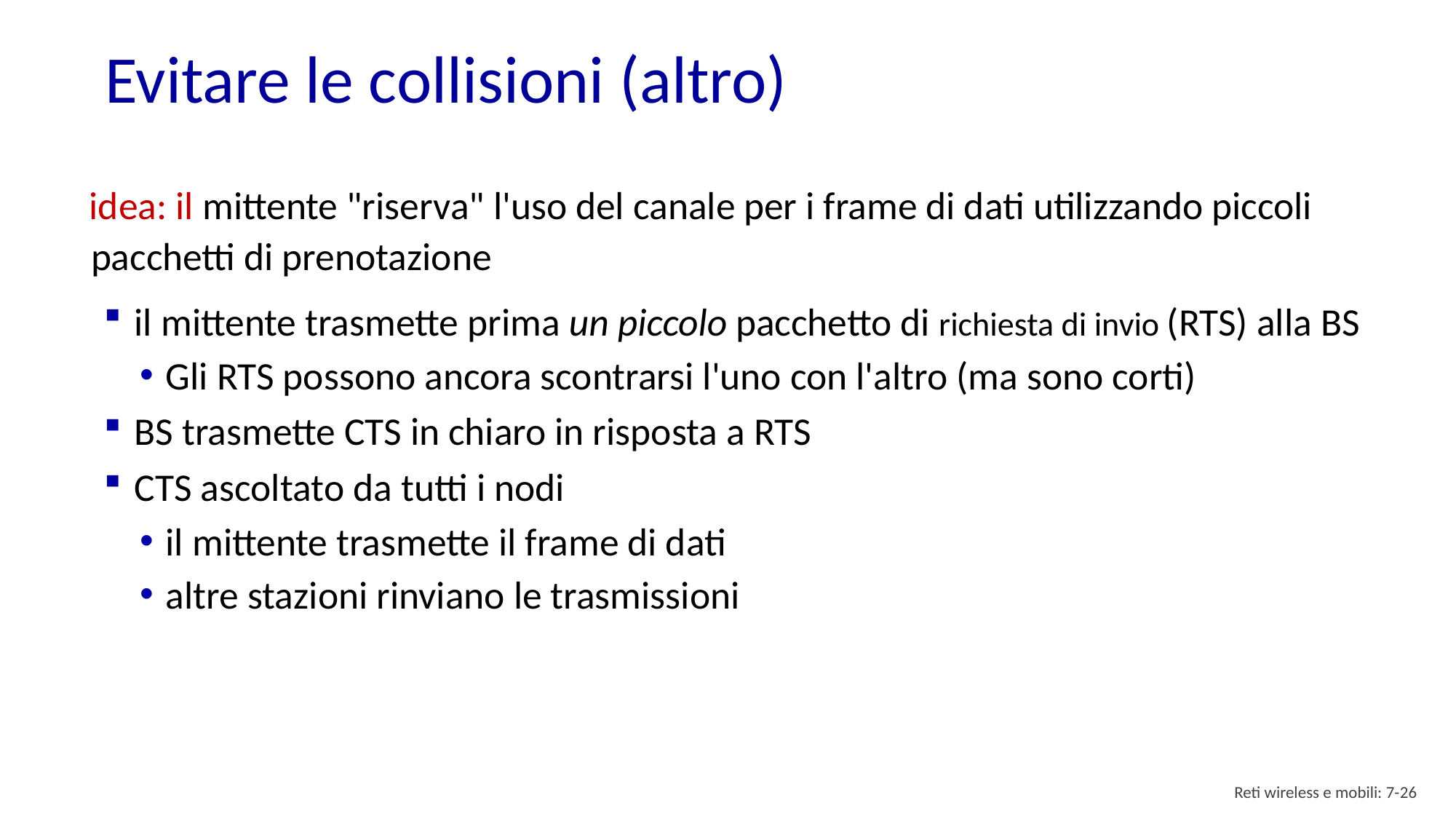

# Evitare le collisioni (altro)
idea: il mittente "riserva" l'uso del canale per i frame di dati utilizzando piccoli pacchetti di prenotazione
il mittente trasmette prima un piccolo pacchetto di richiesta di invio (RTS) alla BS
Gli RTS possono ancora scontrarsi l'uno con l'altro (ma sono corti)
BS trasmette CTS in chiaro in risposta a RTS
CTS ascoltato da tutti i nodi
il mittente trasmette il frame di dati
altre stazioni rinviano le trasmissioni

Reti wireless e mobili: 7-26